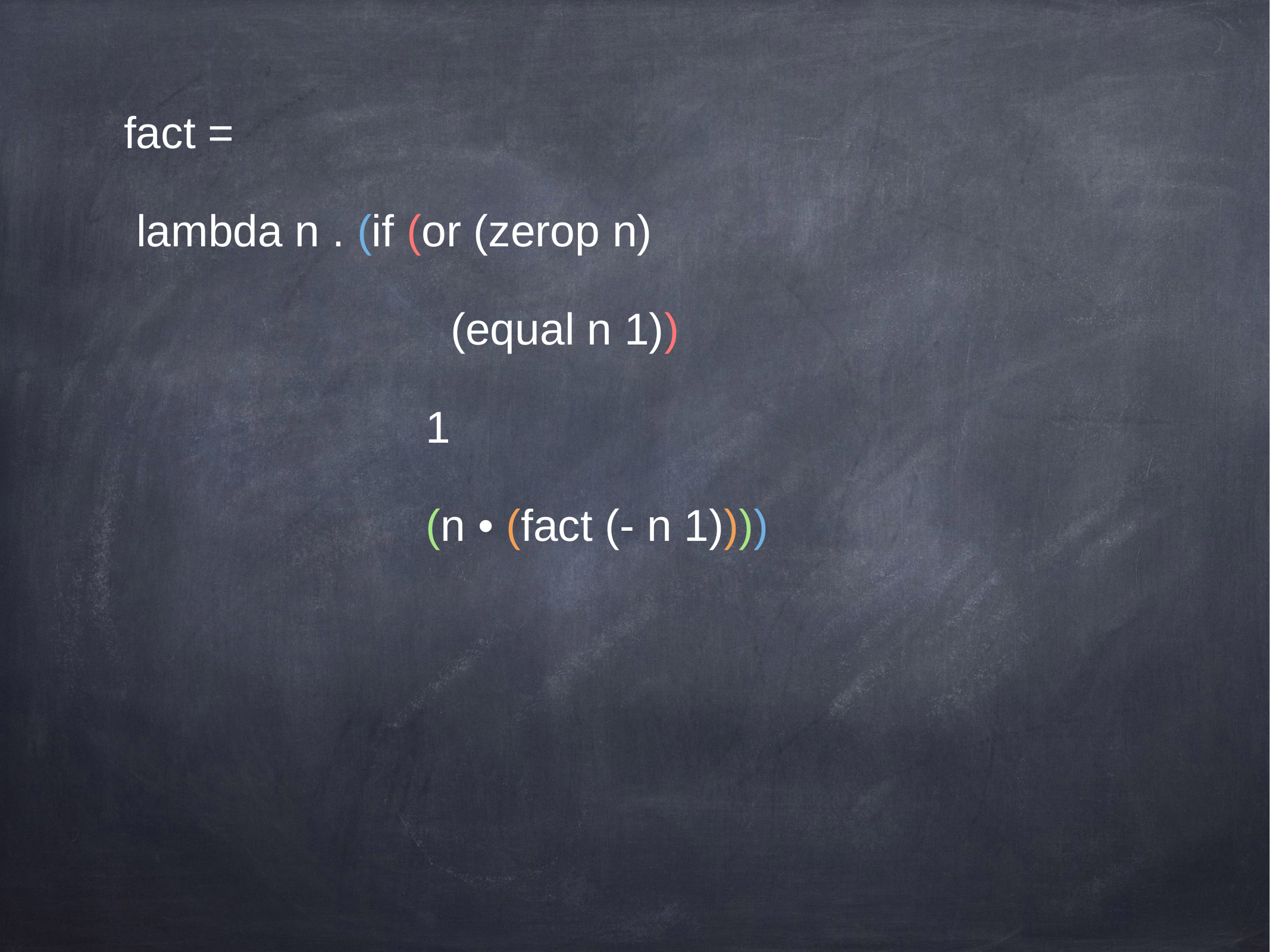

fact =
 lambda n . (if (or (zerop n)
            (equal n 1))
          1
          (n • (fact (- n 1))))